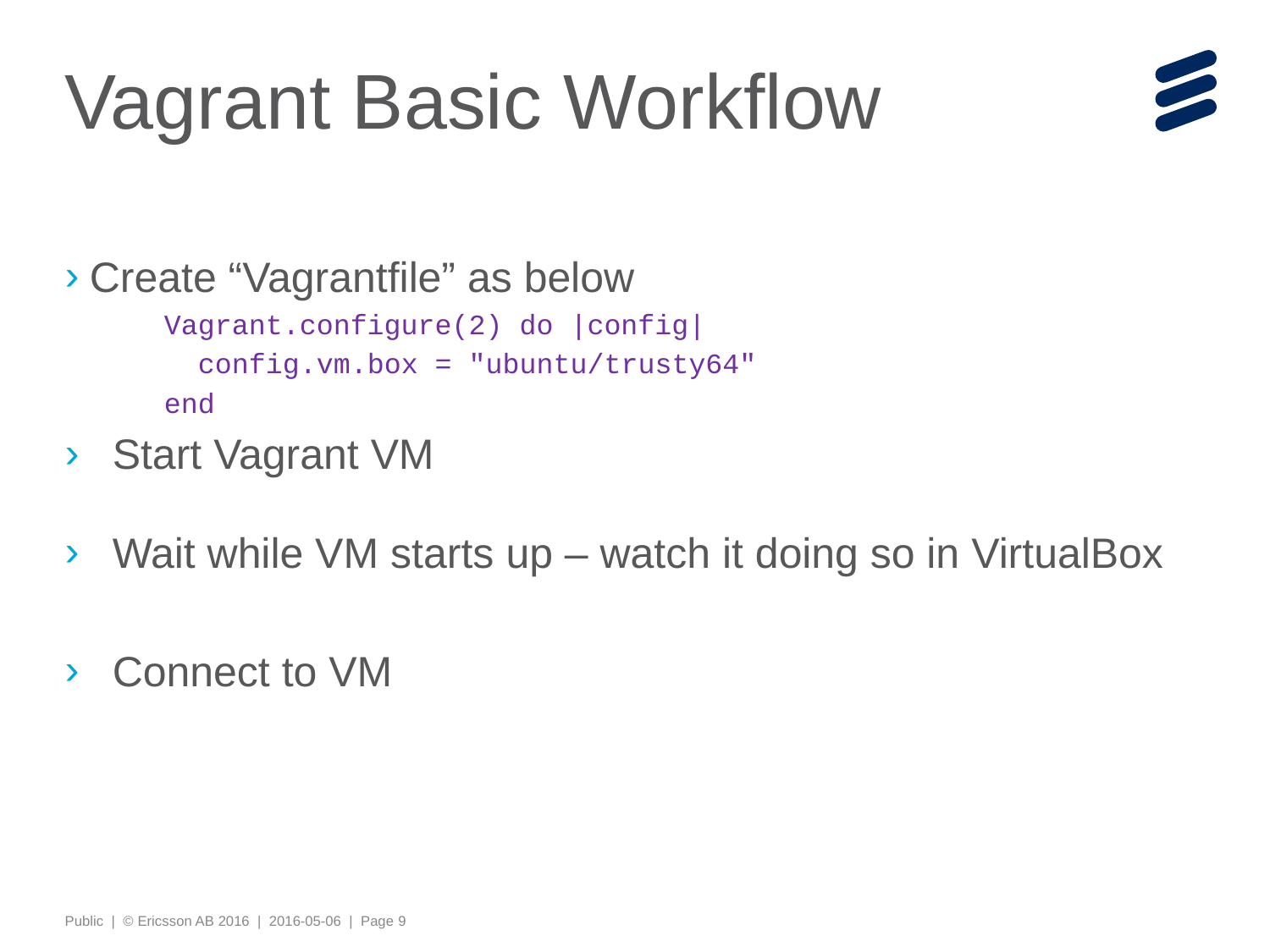

# Vagrant Basic Workflow
Create “Vagrantfile” as below
Vagrant.configure(2) do |config|
  config.vm.box = "ubuntu/trusty64"
end
Start Vagrant VM

Wait while VM starts up – watch it doing so in VirtualBox

Connect to VM